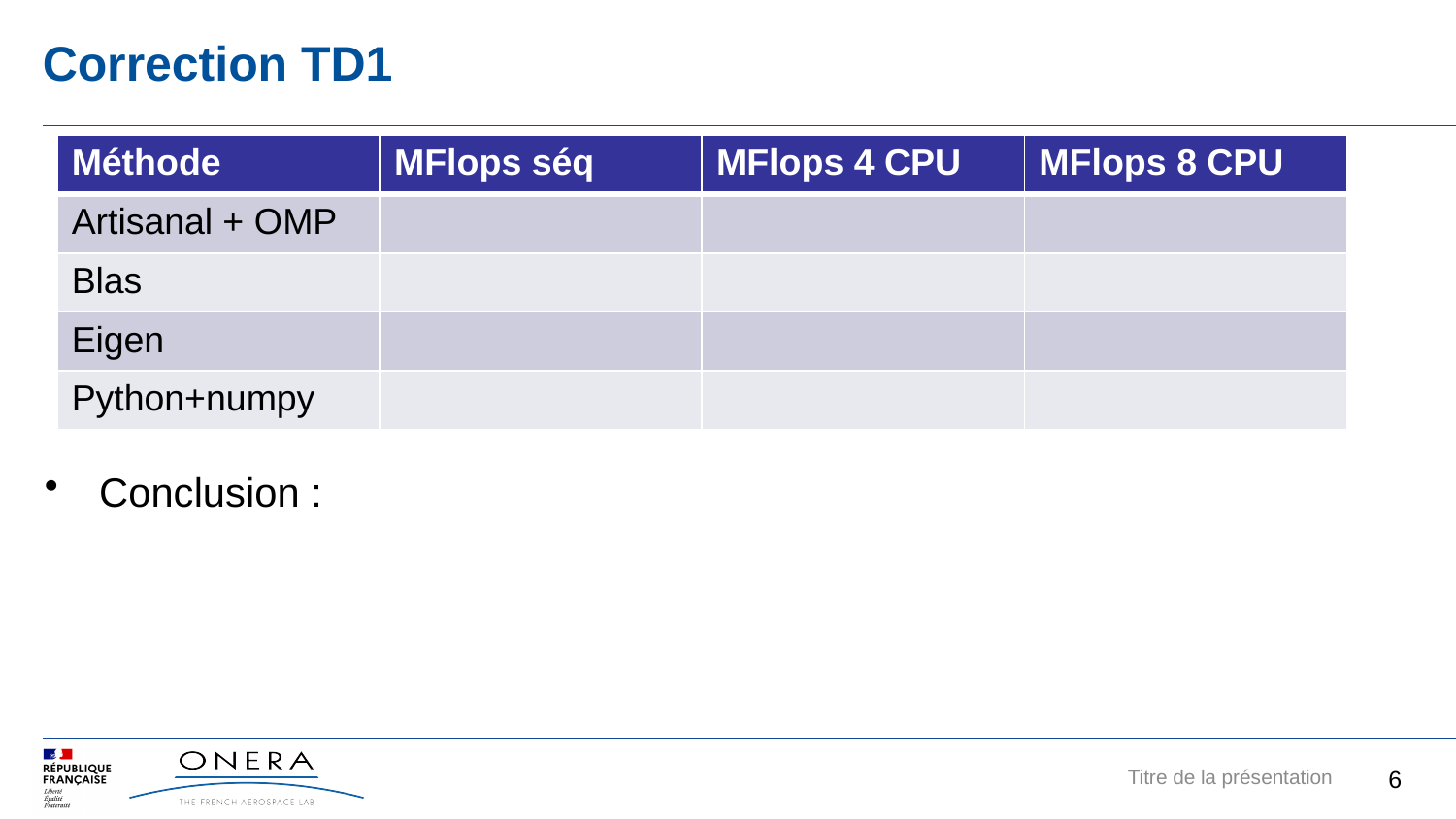

# Correction TD1
| Méthode | MFlops séq | MFlops 4 CPU | MFlops 8 CPU |
| --- | --- | --- | --- |
| Artisanal + OMP |  |  |  |
| Blas |  |  |  |
| Eigen |  |  |  |
| Python+numpy |  |  |  |
Conclusion :
6
Titre de la présentation